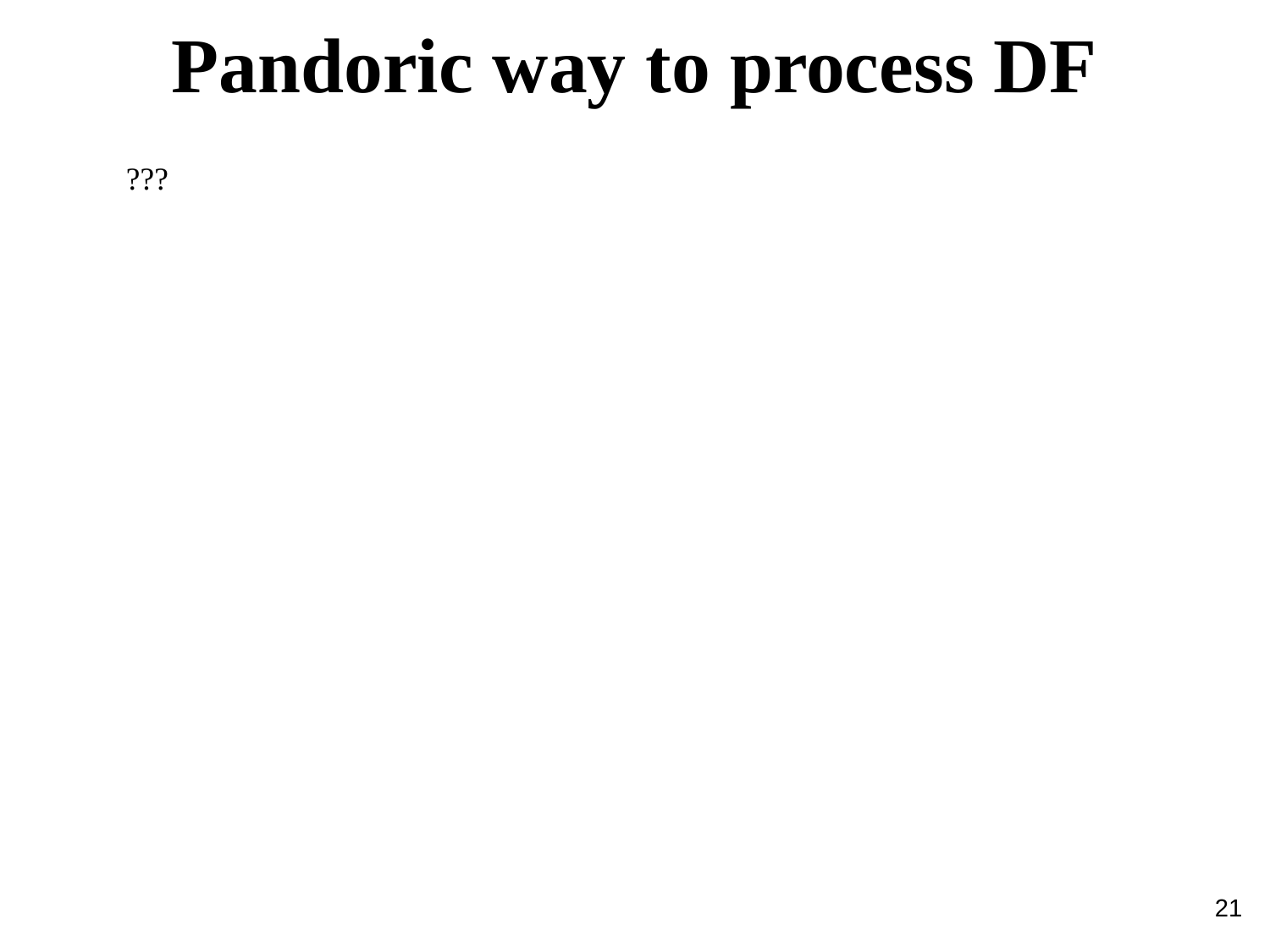

Pandoric way to process DF
???

21